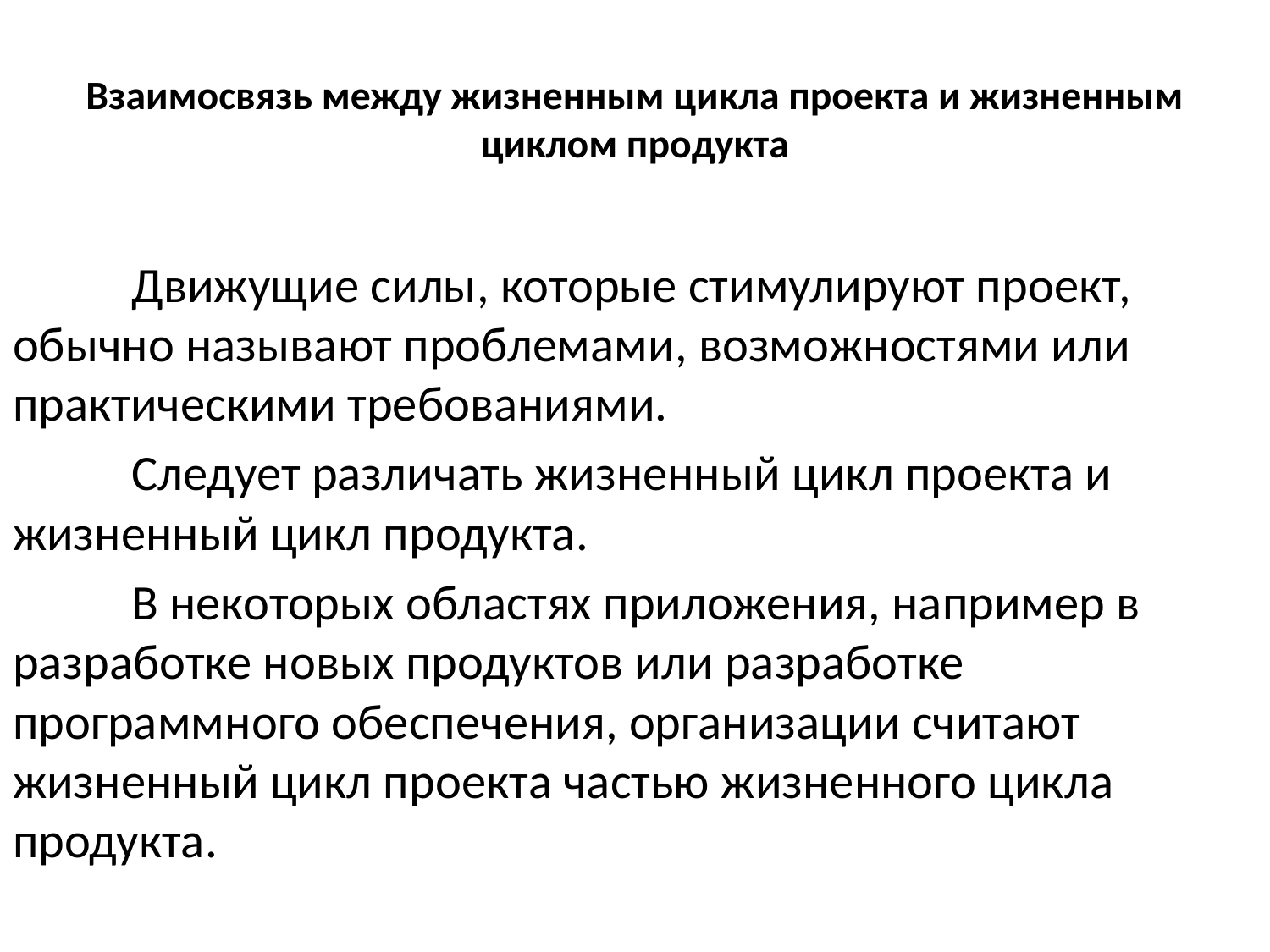

# Взаимосвязь между жизненным цикла проекта и жизненным циклом продукта
Движущие силы, которые стимулируют проект, обычно называют проблемами, возможностями или практическими требованиями.
Следует различать жизненный цикл проекта и жизненный цикл продукта.
В некоторых областях приложения, например в разработке новых продуктов или разработке программного обеспечения, организации считают жизненный цикл проекта частью жизненного цикла продукта.